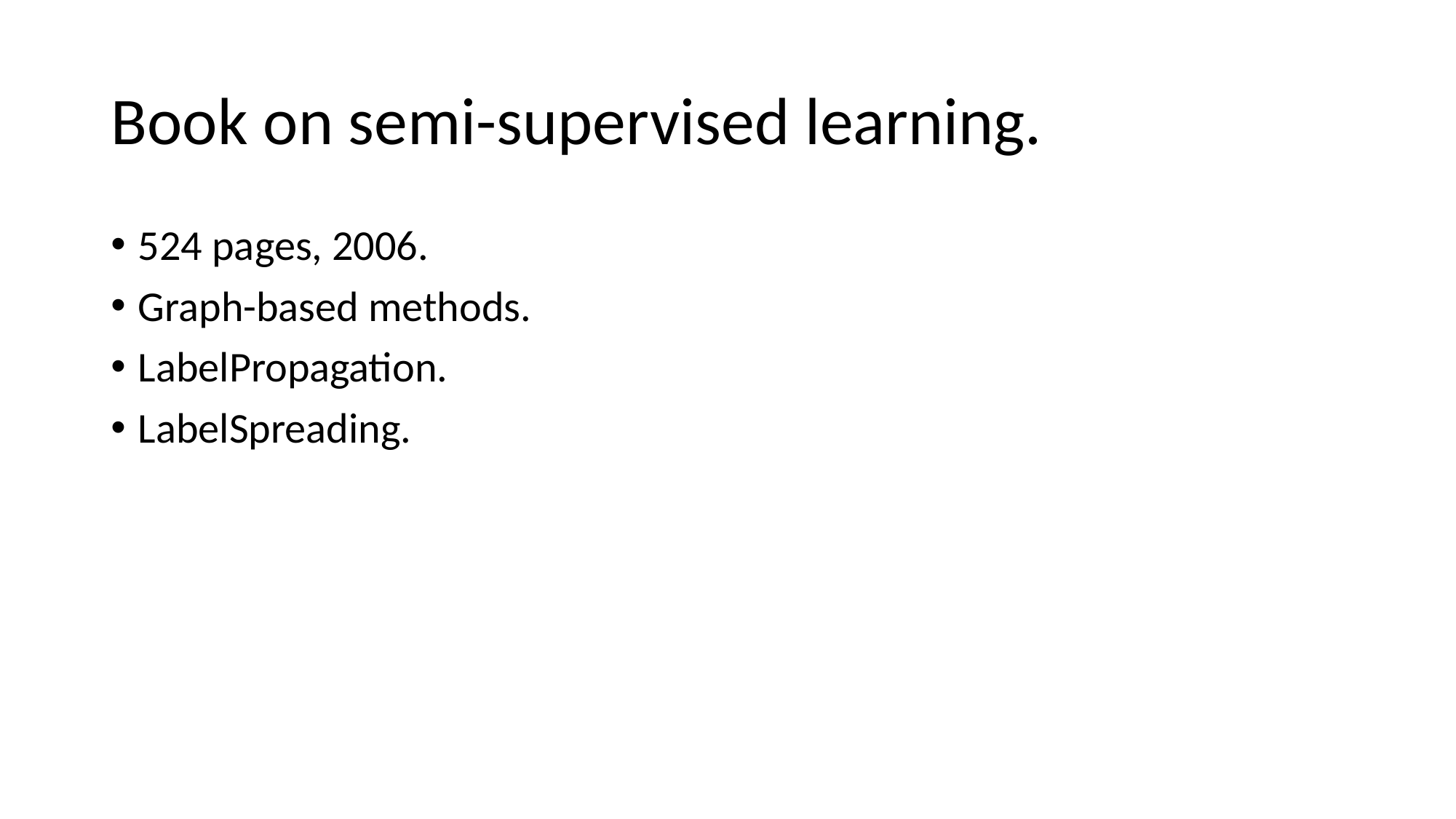

# Book on semi-supervised learning.
524 pages, 2006.
Graph-based methods.
LabelPropagation.
LabelSpreading.